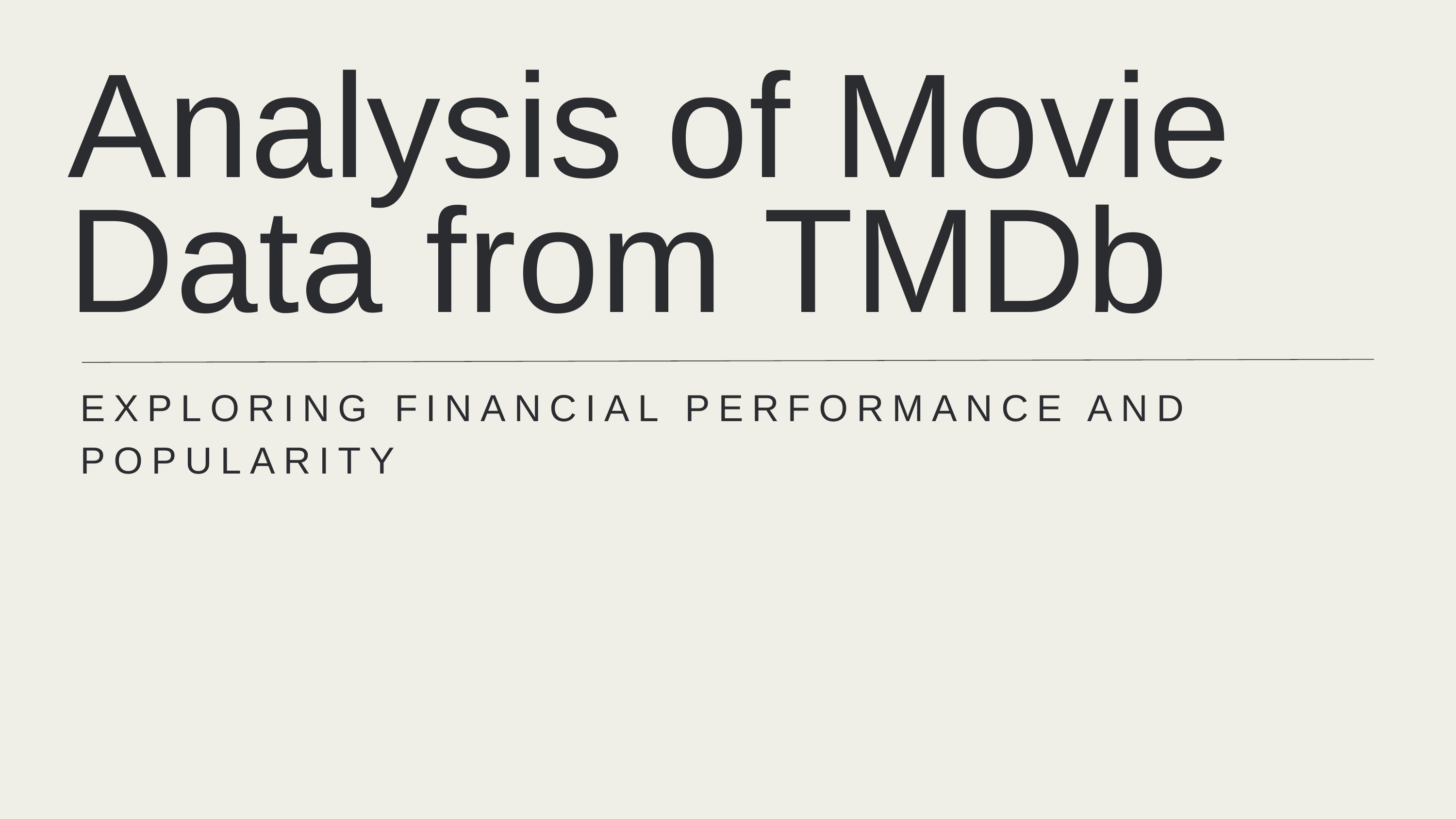

Analysis of Movie Data from TMDb

EXPLORING FINANCIAL PERFORMANCE AND POPULARITY